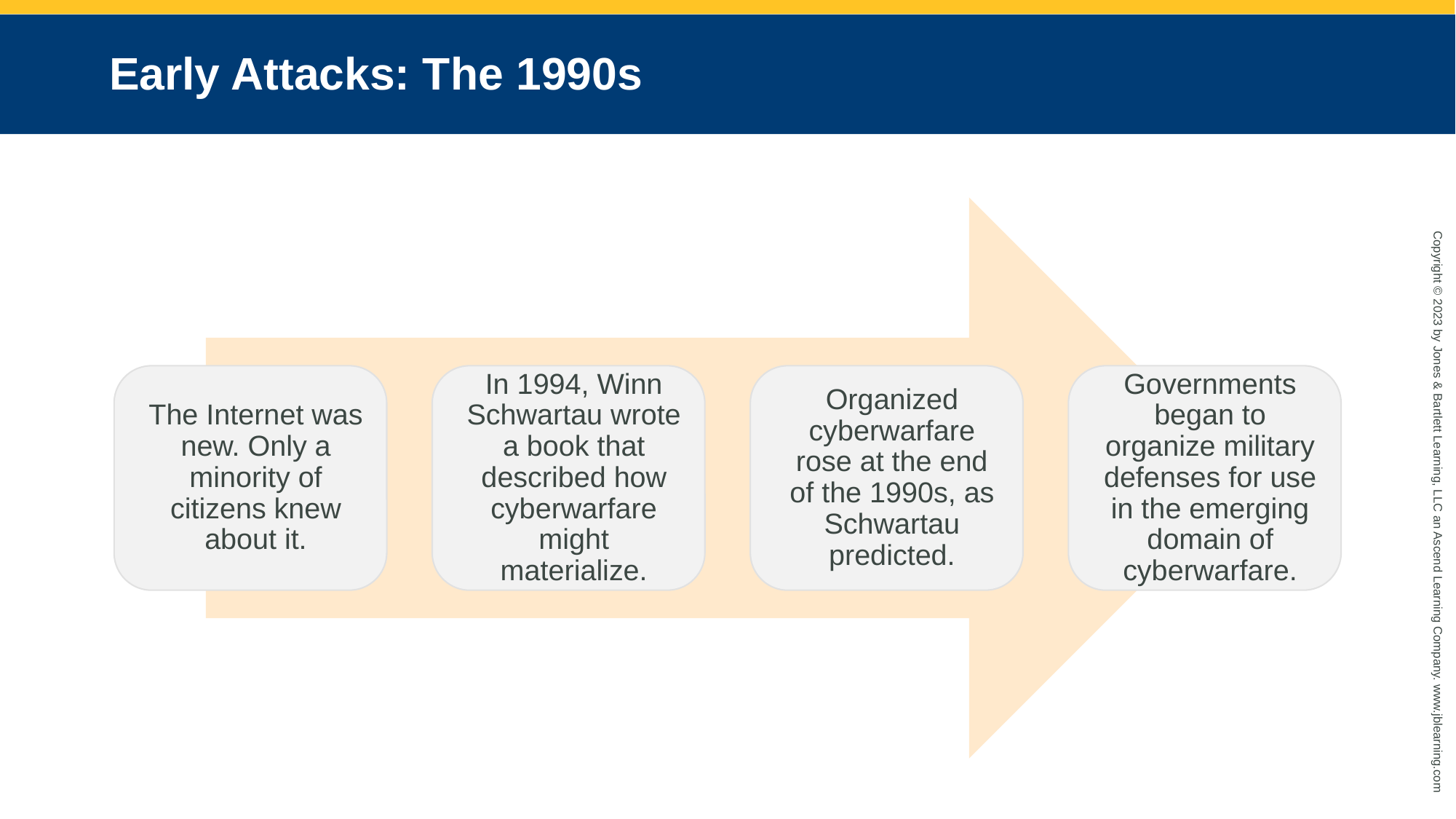

# Early Attacks: The 1990s
The Internet was new. Only a minority of citizens knew about it.
In 1994, Winn Schwartau wrote a book that described how cyberwarfare might materialize.
Organized cyberwarfare rose at the end of the 1990s, as Schwartau predicted.
Governments began to organize military defenses for use in the emerging domain of cyberwarfare.